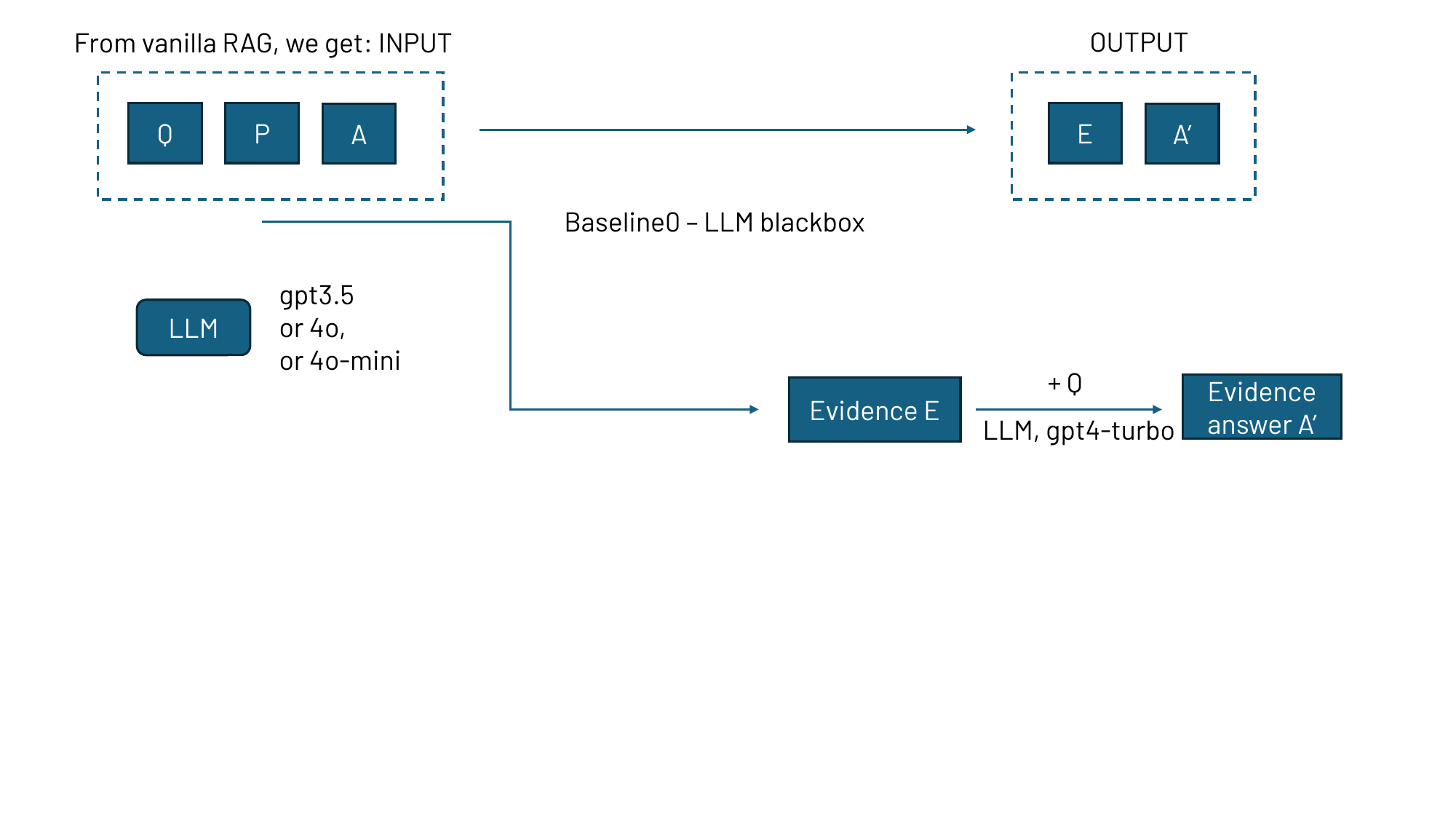

OUTPUT
From vanilla RAG, we get: INPUT

Q
P
E
A
A’
Baseline0 – LLM blackbox
gpt3.5
or 4o,
or 4o-mini
LLM
+ Q
Evidence answer A’
Evidence E
LLM, gpt4-turbo